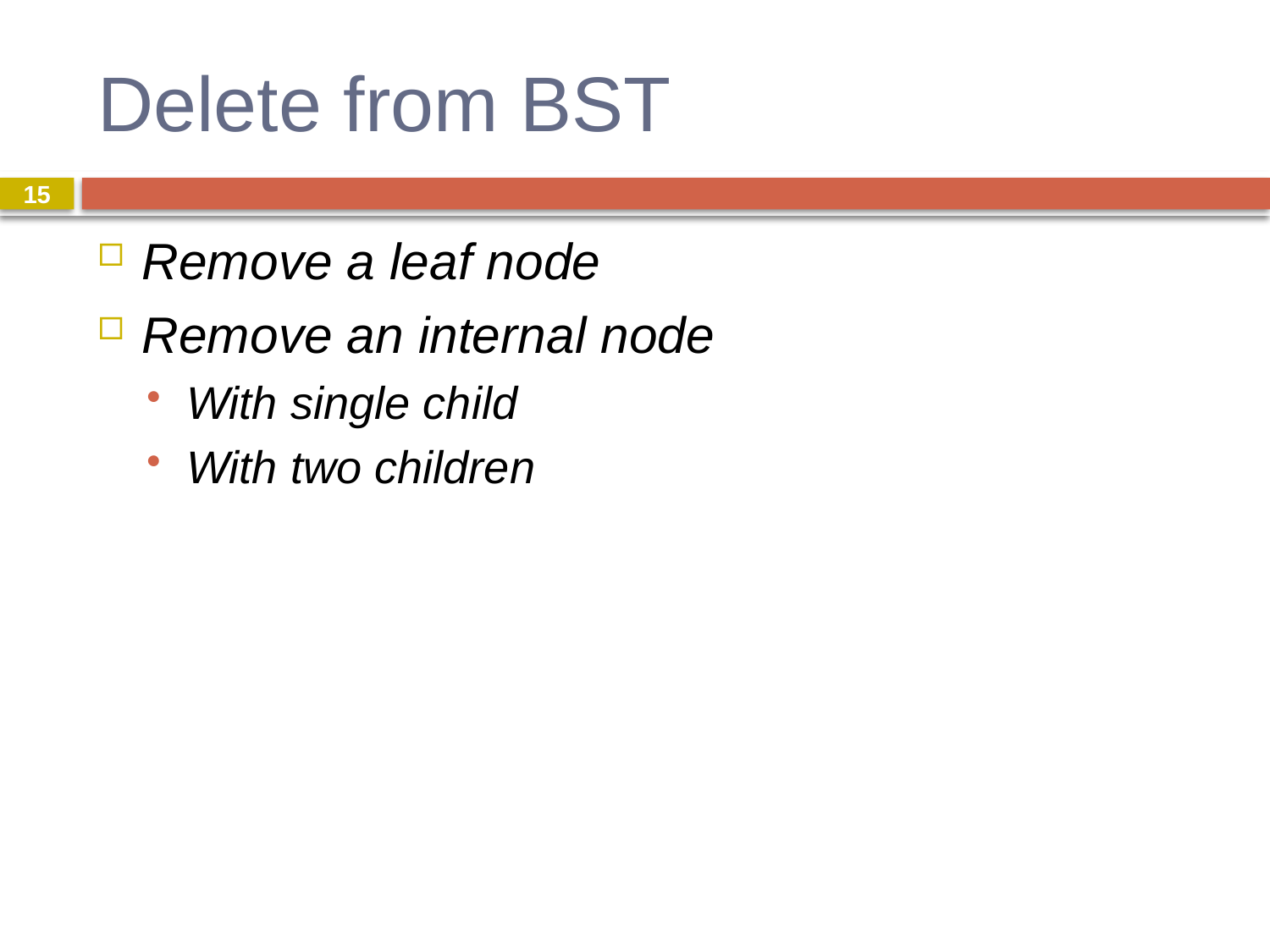

# Delete from BST
15
Remove a leaf node
Remove an internal node
With single child
With two children